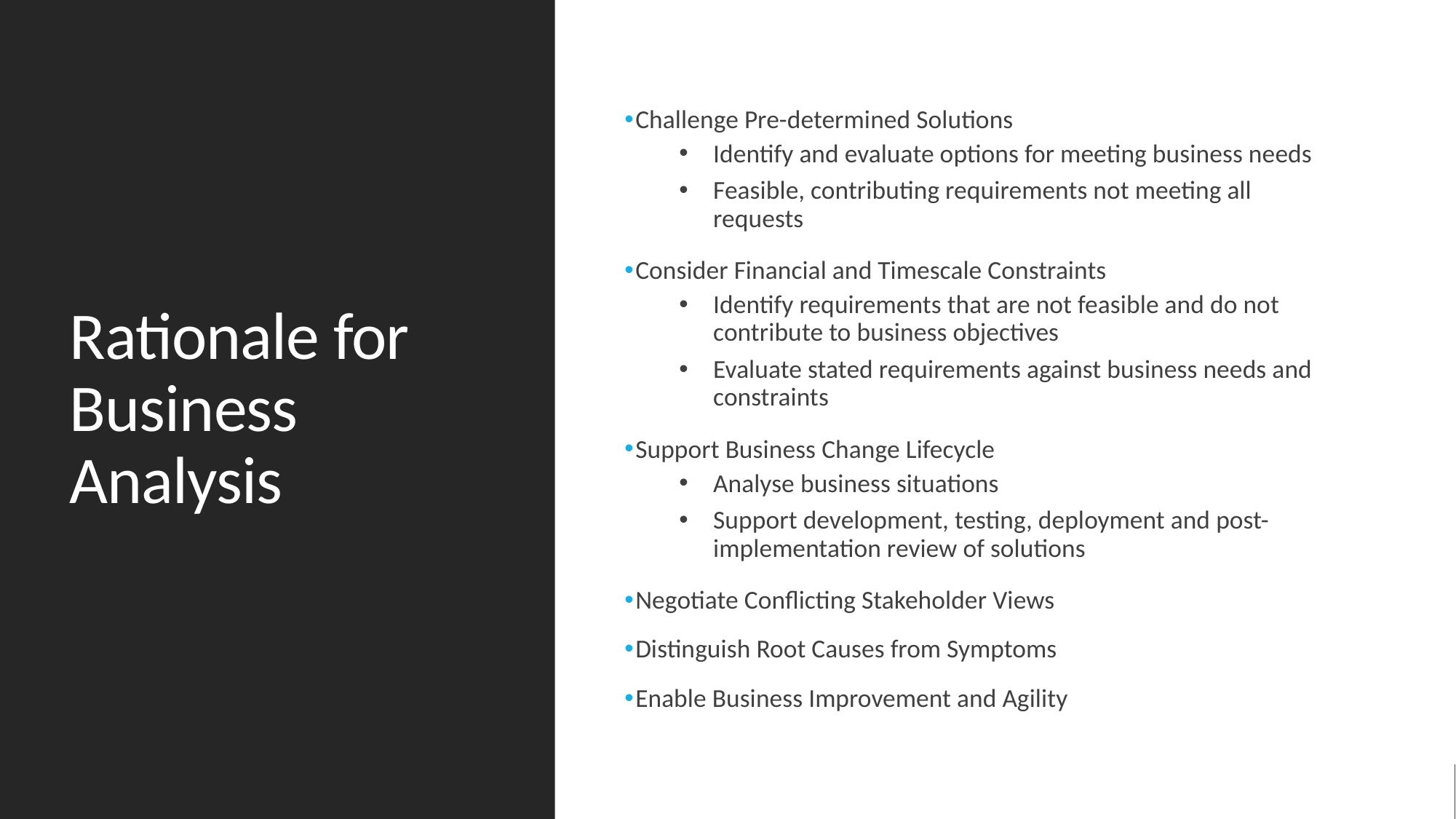

# Rationale for Business Analysis
Challenge Pre-determined Solutions
Identify and evaluate options for meeting business needs
Feasible, contributing requirements not meeting all requests
Consider Financial and Timescale Constraints
Identify requirements that are not feasible and do not contribute to business objectives
Evaluate stated requirements against business needs and constraints
Support Business Change Lifecycle
Analyse business situations
Support development, testing, deployment and post-implementation review of solutions
Negotiate Conflicting Stakeholder Views
Distinguish Root Causes from Symptoms
Enable Business Improvement and Agility